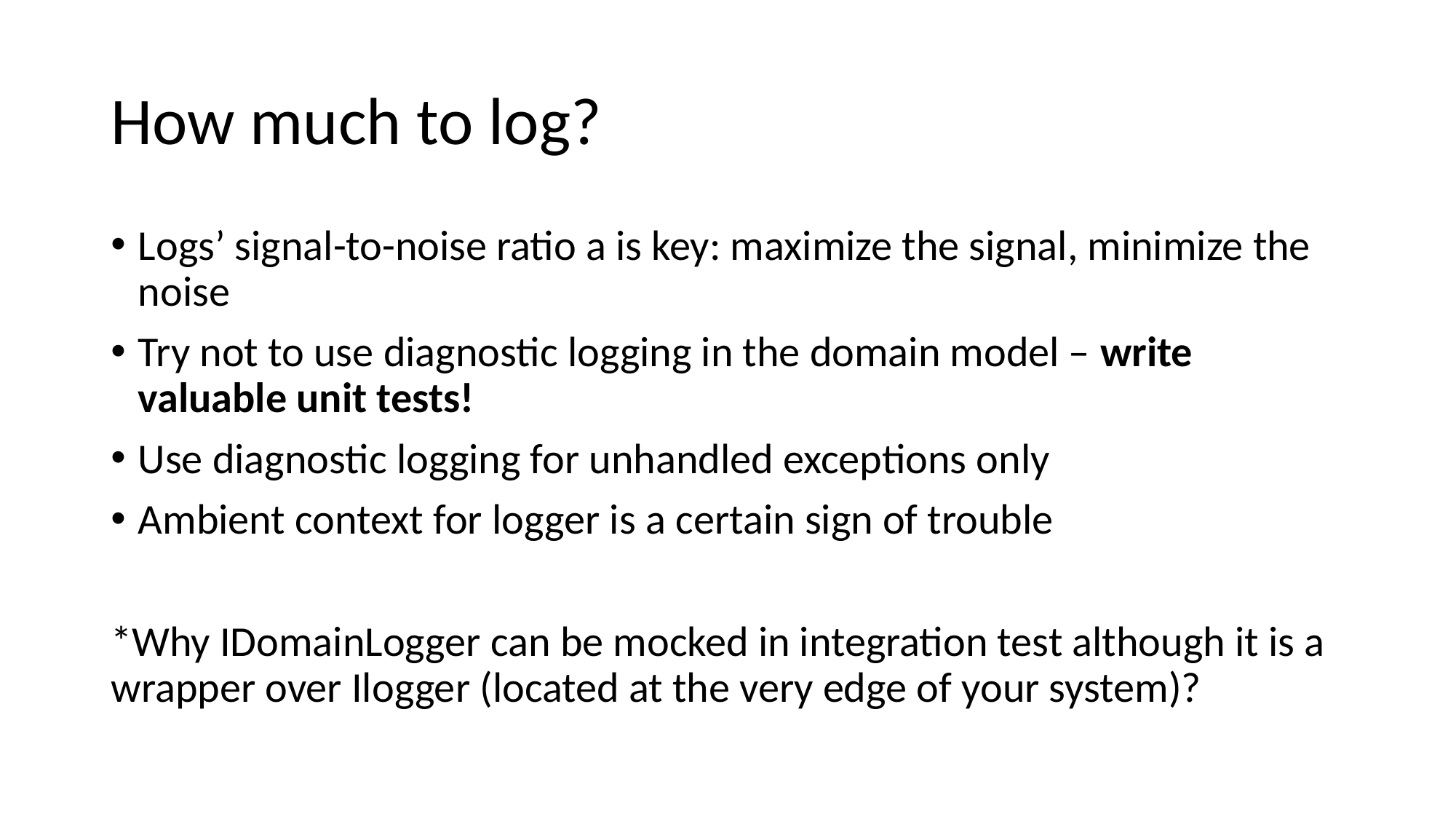

# How much to log?
Logs’ signal-to-noise ratio a is key: maximize the signal, minimize the noise
Try not to use diagnostic logging in the domain model – write valuable unit tests!
Use diagnostic logging for unhandled exceptions only
Ambient context for logger is a certain sign of trouble

*Why IDomainLogger can be mocked in integration test although it is a wrapper over Ilogger (located at the very edge of your system)?